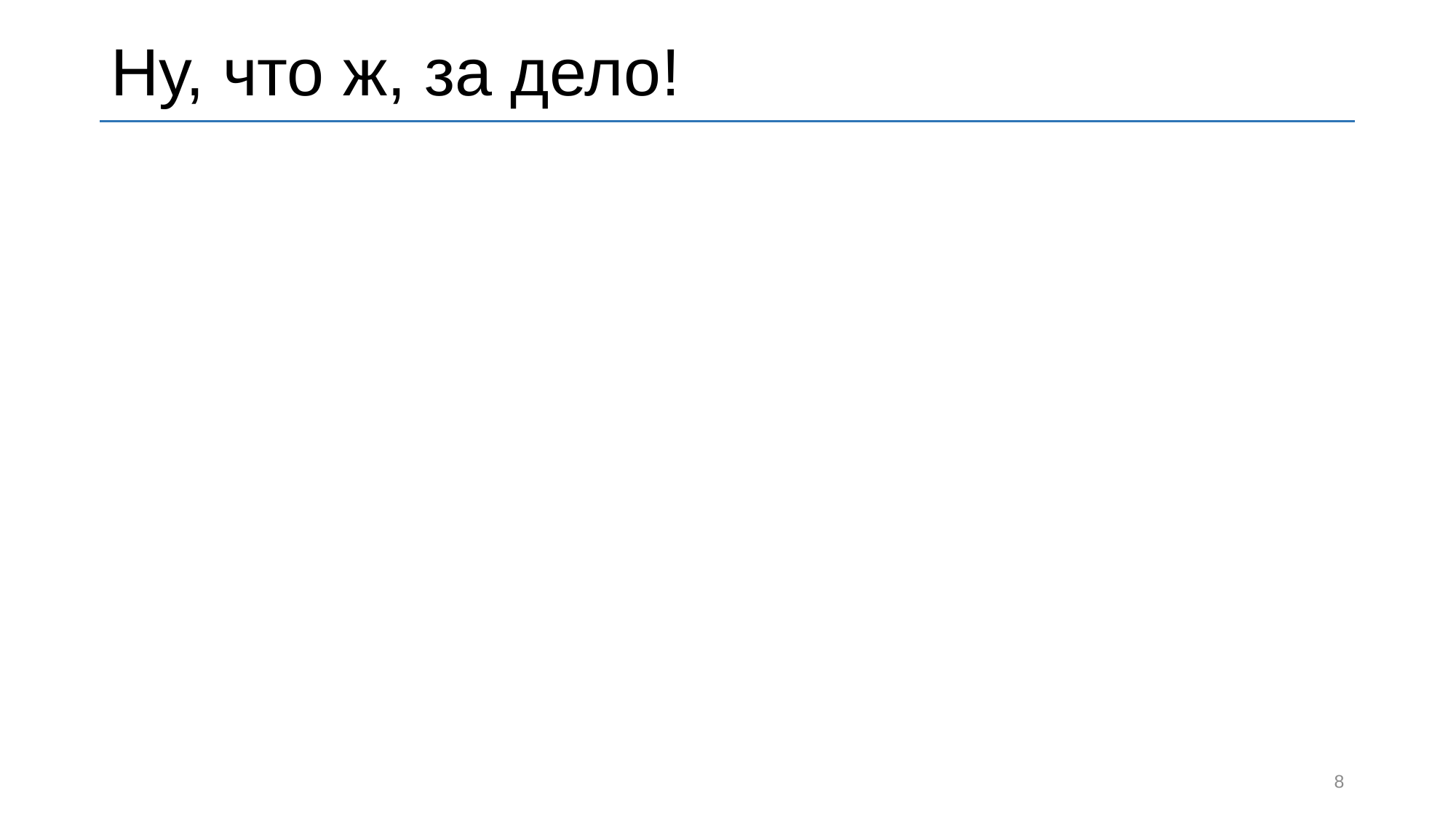

# Ну, что ж, за дело!
8